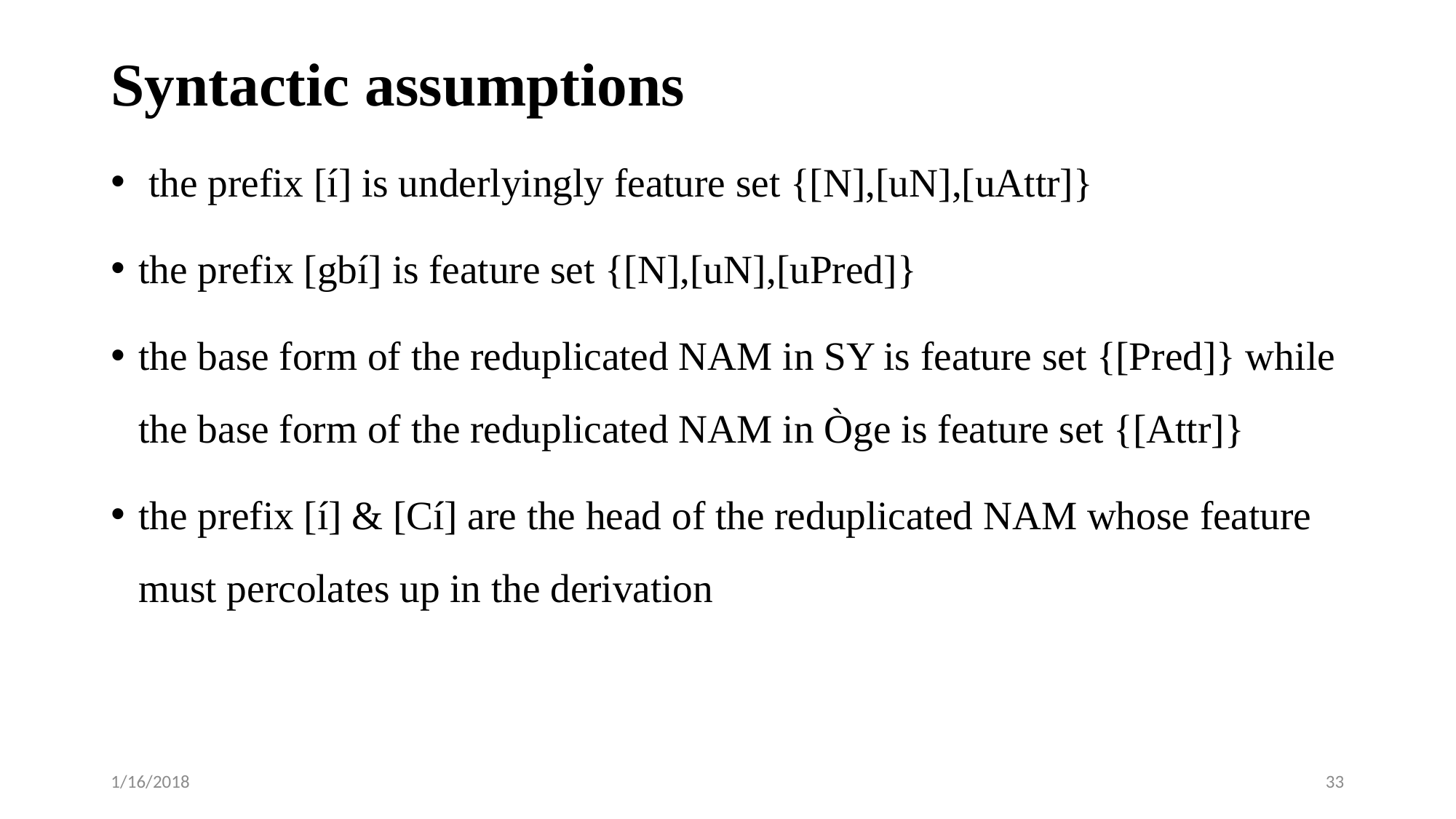

# Syntactic assumptions
 the prefix [í] is underlyingly feature set {[N],[uN],[uAttr]}
the prefix [gbí] is feature set {[N],[uN],[uPred]}
the base form of the reduplicated NAM in SY is feature set {[Pred]} while the base form of the reduplicated NAM in Òge is feature set {[Attr]}
the prefix [í] & [Cí] are the head of the reduplicated NAM whose feature must percolates up in the derivation

1/16/2018
33